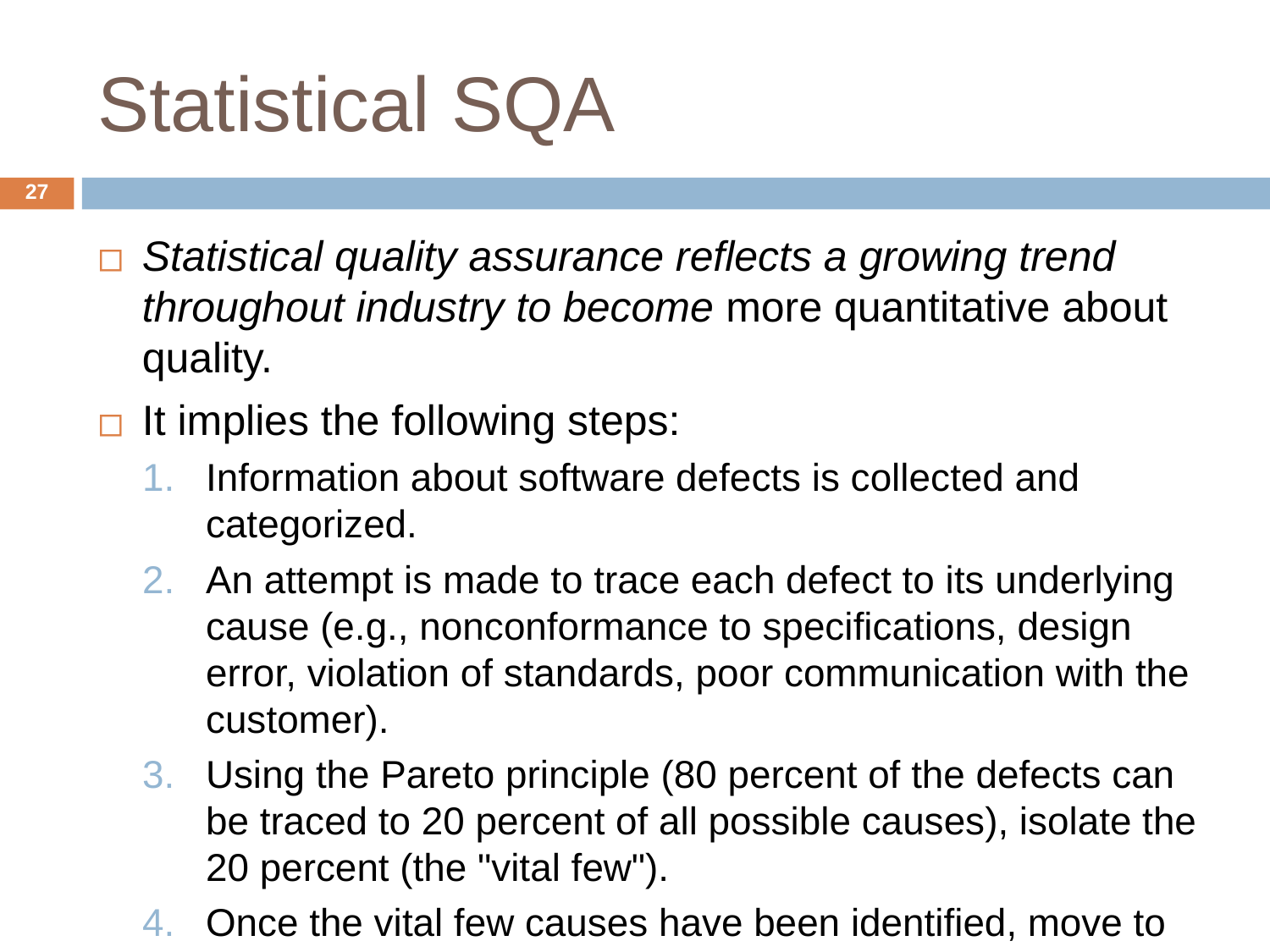

# Statistical SQA
27
Statistical quality assurance reflects a growing trend throughout industry to become more quantitative about quality.
It implies the following steps:
Information about software defects is collected and categorized.
An attempt is made to trace each defect to its underlying cause (e.g., nonconformance to specifications, design error, violation of standards, poor communication with the customer).
Using the Pareto principle (80 percent of the defects can be traced to 20 percent of all possible causes), isolate the 20 percent (the "vital few").
Once the vital few causes have been identified, move to correct the problems that have caused the defects.